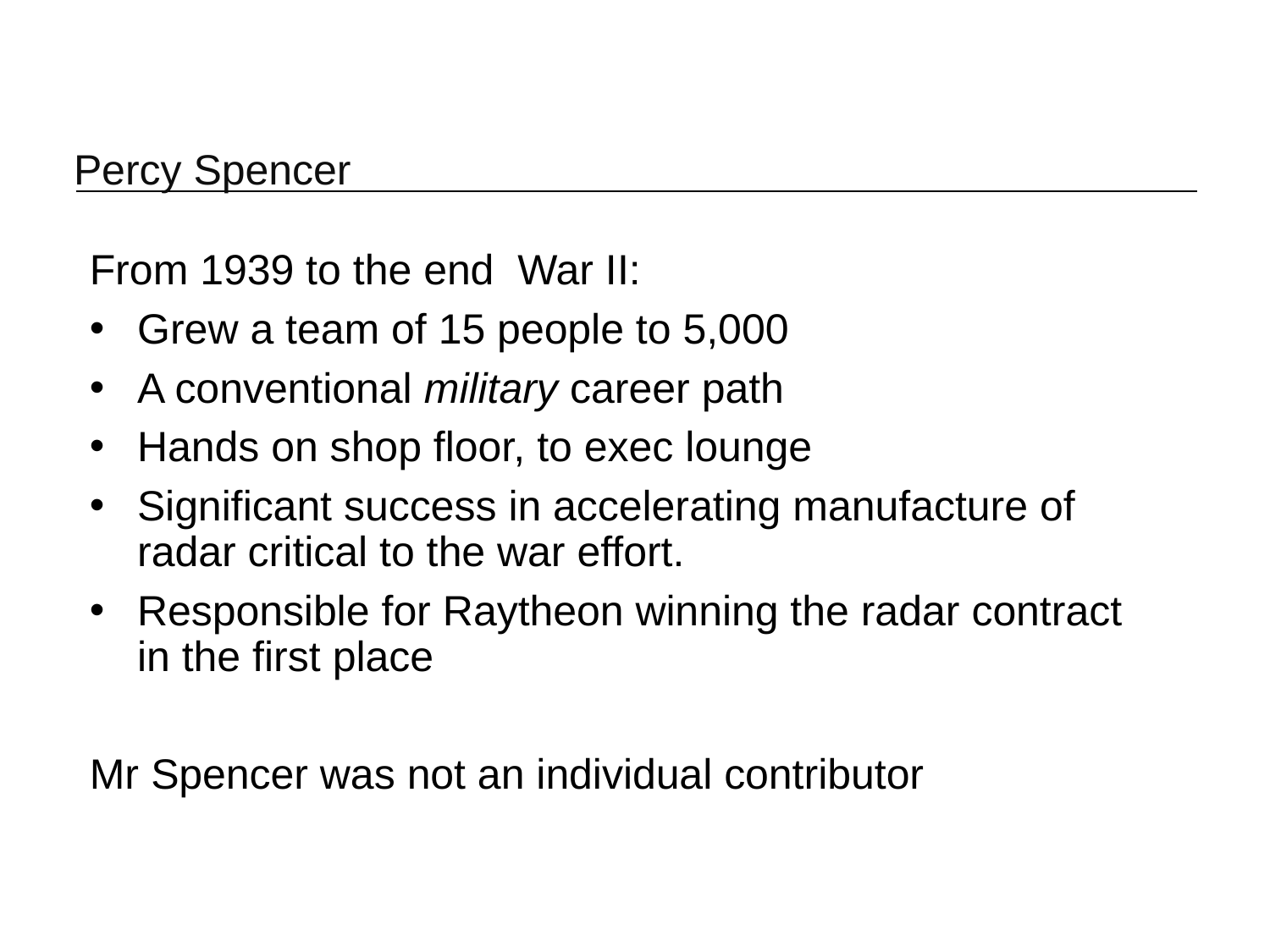

# Percy Spencer
From 1939 to the end  War II:
Grew a team of 15 people to 5,000
A conventional military career path
Hands on shop floor, to exec lounge
Significant success in accelerating manufacture of radar critical to the war effort.
Responsible for Raytheon winning the radar contract in the first place

Mr Spencer was not an individual contributor